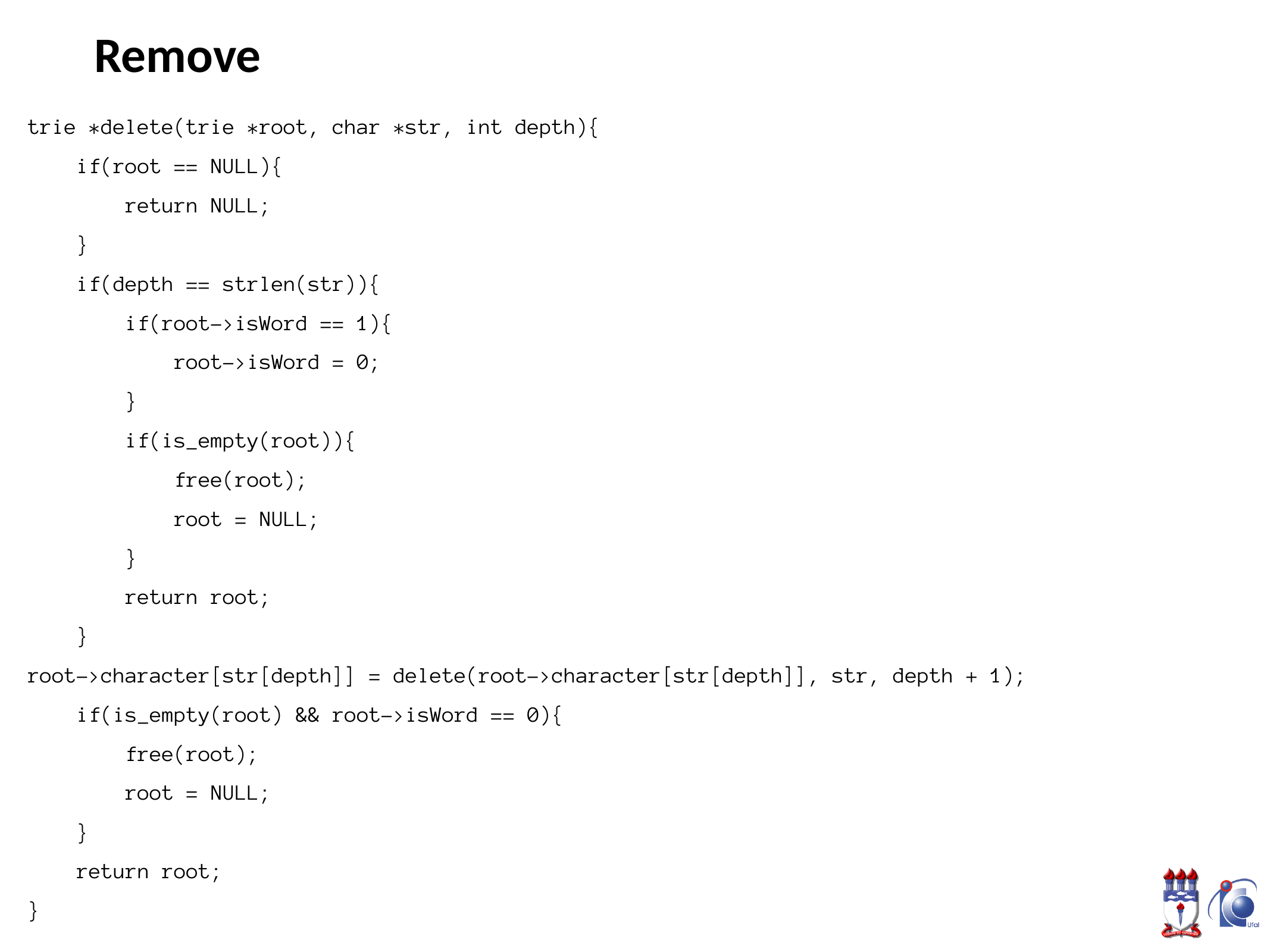

# Remove
trie *delete(trie *root, char *str, int depth){
    if(root == NULL){
        return NULL;
    }
    if(depth == strlen(str)){
        if(root->isWord == 1){
            root->isWord = 0;
        }
        if(is_empty(root)){
            free(root);
            root = NULL;
        }
        return root;
    }
root->character[str[depth]] = delete(root->character[str[depth]], str, depth + 1);
    if(is_empty(root) && root->isWord == 0){
        free(root);
        root = NULL;
    }
    return root;
}